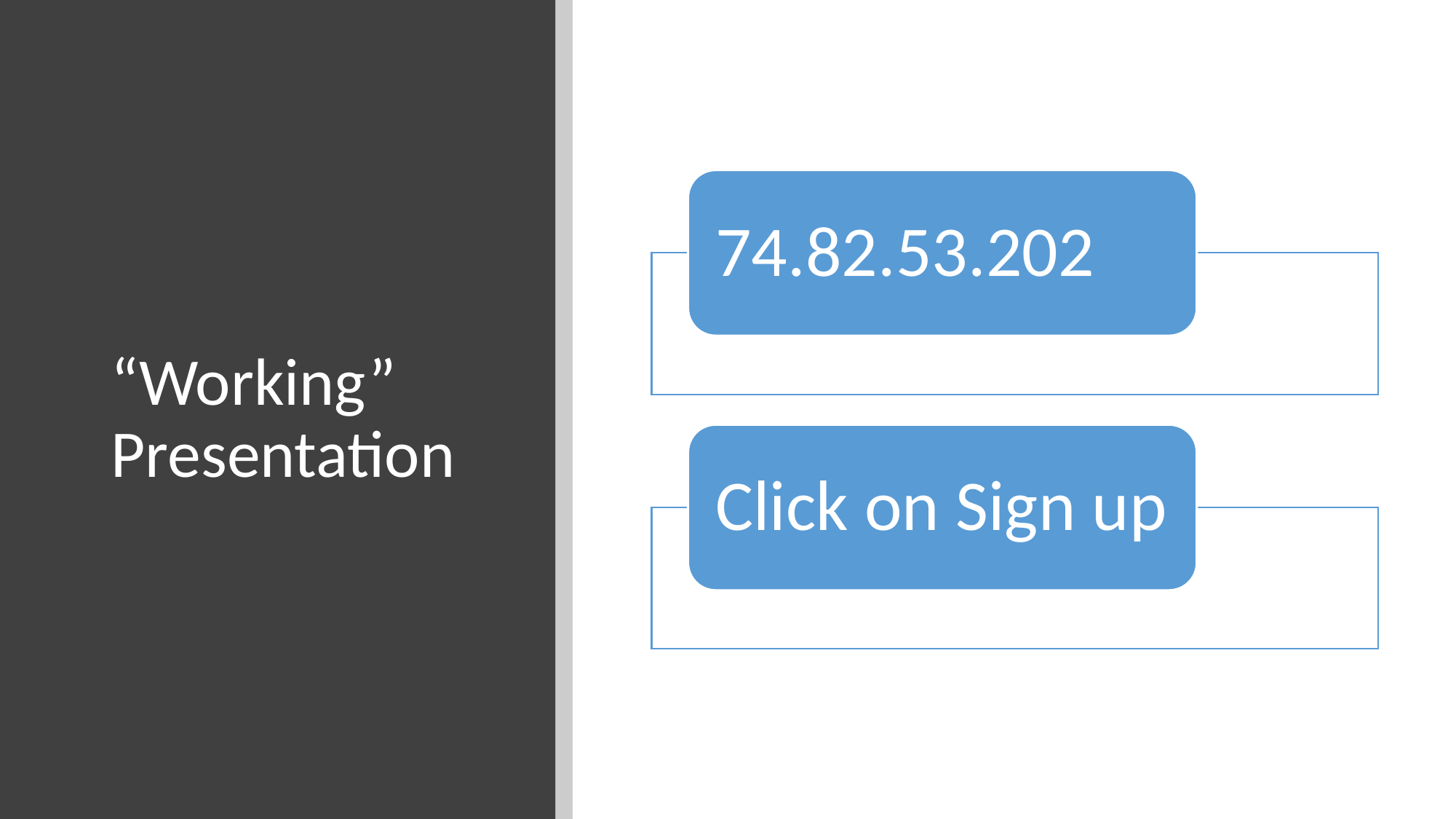

# “Working” Presentation

74.82.53.202

Click on Sign up